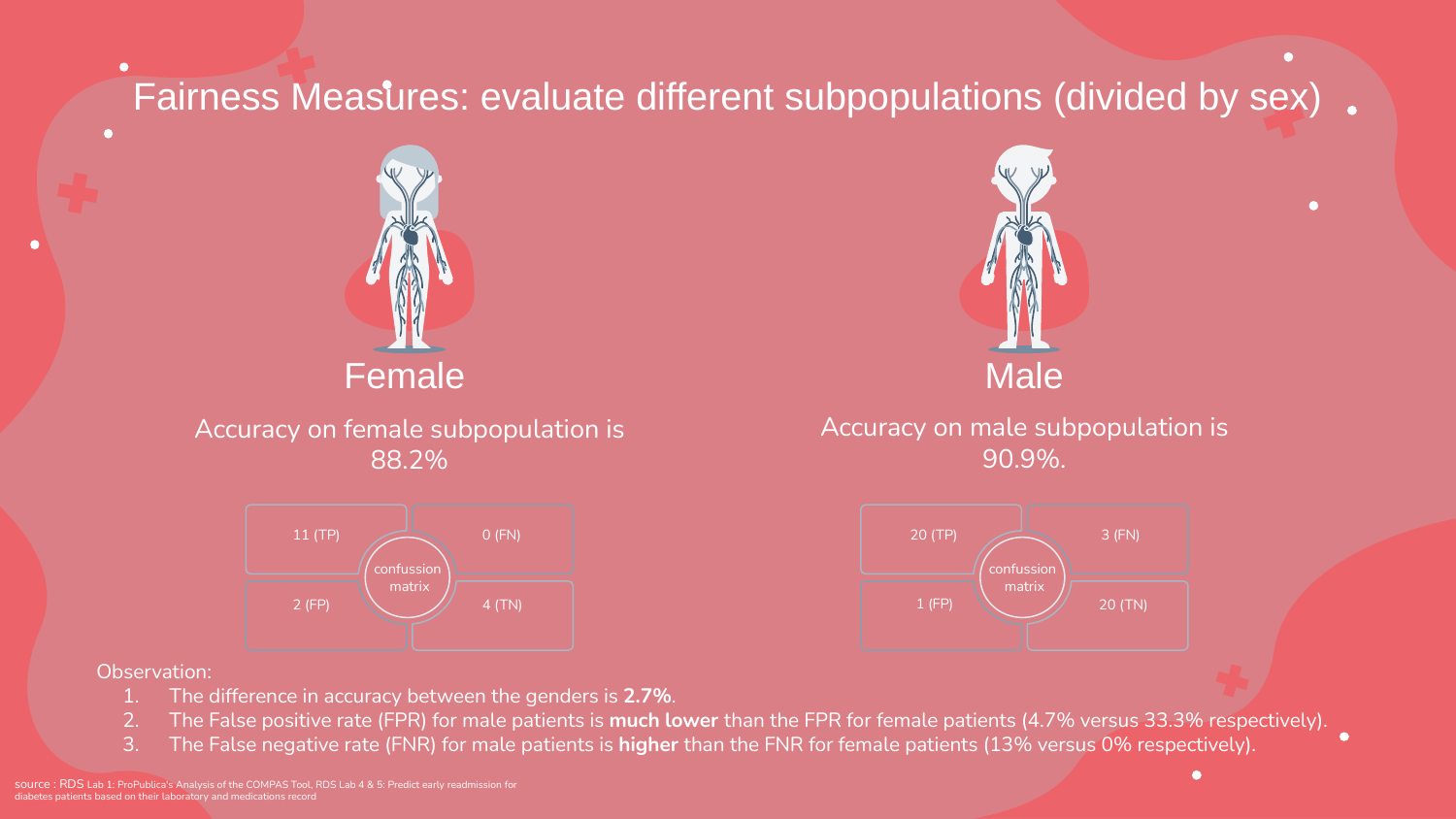

# Fairness Measures: evaluate different subpopulations (divided by sex)

Female
Male
Accuracy on male subpopulation is 90.9%.
Accuracy on female subpopulation is 88.2%

11 (TP)
0 (FN)
20 (TP)
3 (FN)
confussion
matrix
confussion
matrix
1 (FP)
2 (FP)
4 (TN)
20 (TN)
Observation:
The difference in accuracy between the genders is 2.7%.
The False positive rate (FPR) for male patients is much lower than the FPR for female patients (4.7% versus 33.3% respectively).
The False negative rate (FNR) for male patients is higher than the FNR for female patients (13% versus 0% respectively).

source : RDS Lab 1: ProPublica's Analysis of the COMPAS Tool, RDS Lab 4 & 5: Predict early readmission for diabetes patients based on their laboratory and medications record